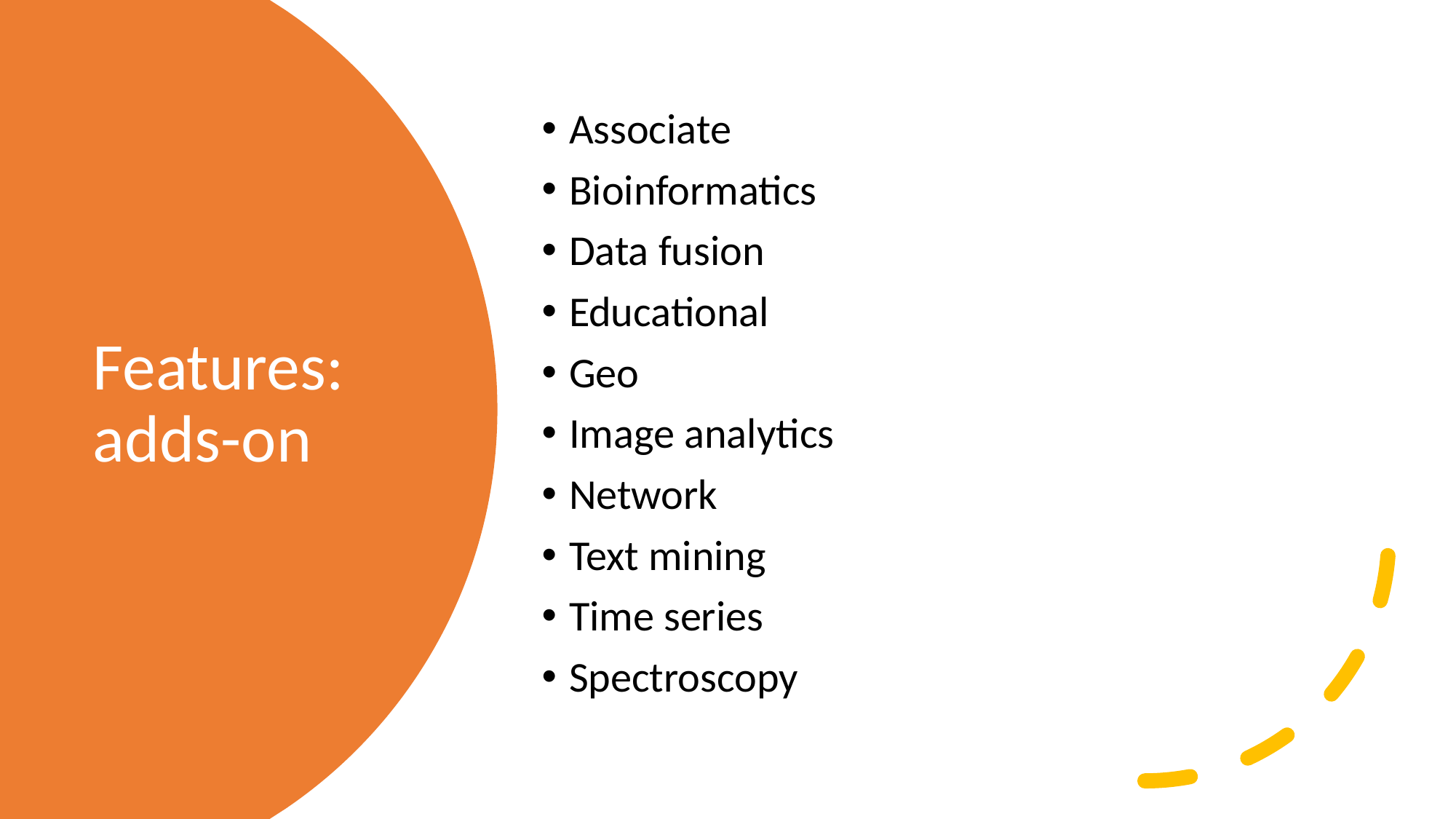

Associate
Bioinformatics
Data fusion
Educational
Geo
Image analytics
Network
Text mining
Time series
Spectroscopy
# Features: adds-on